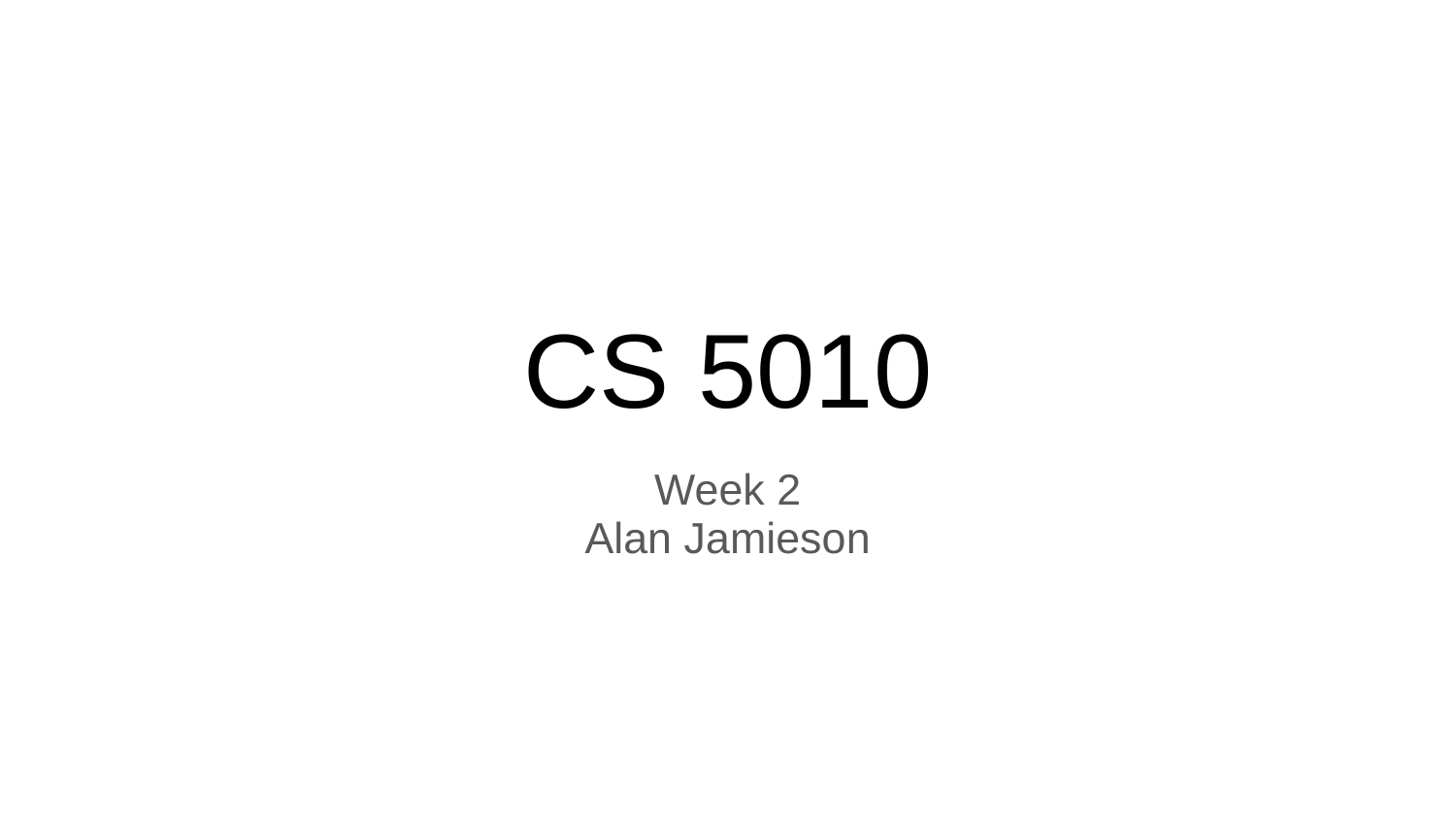

# CS 5010
Week 2
Alan Jamieson